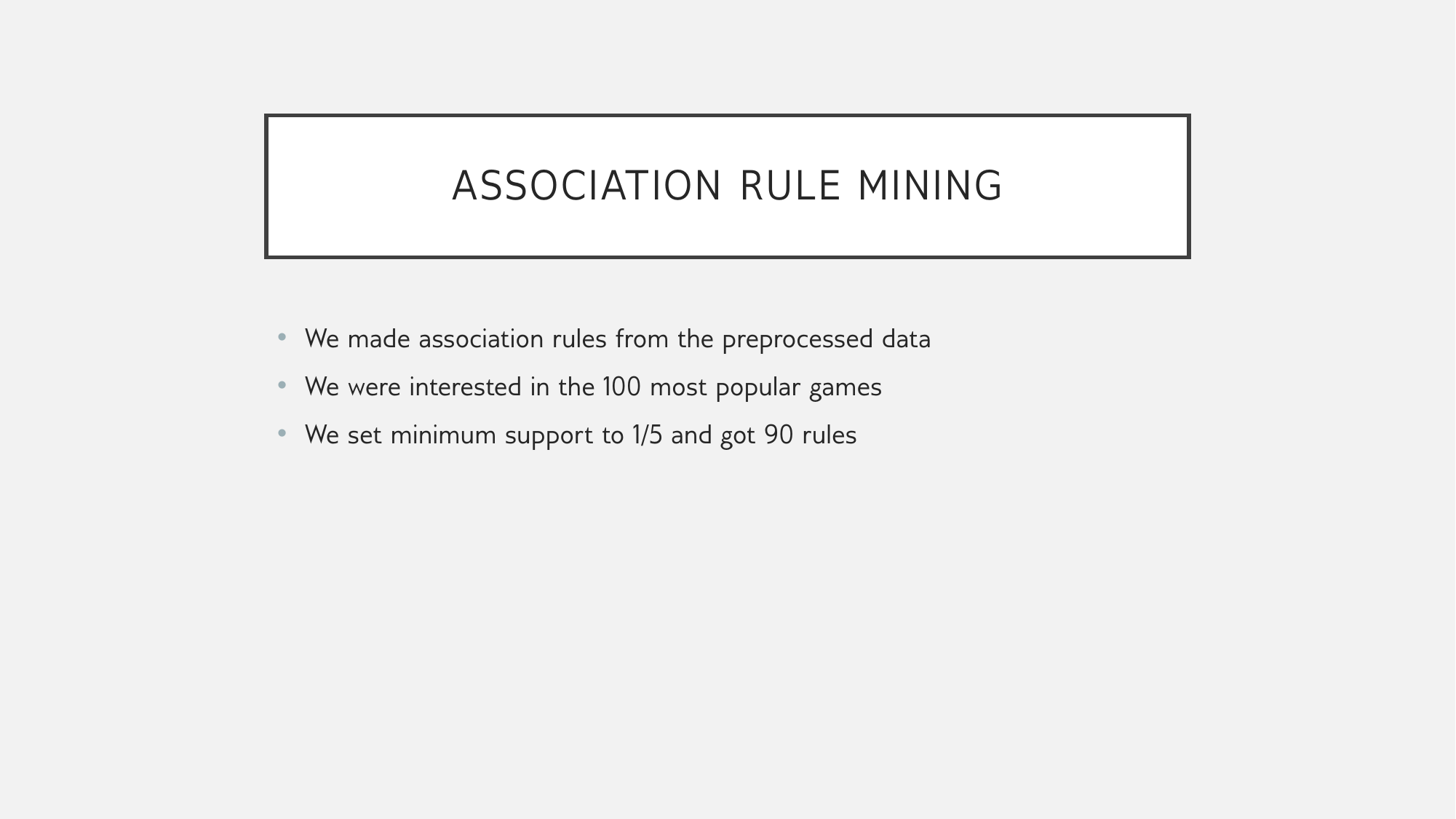

# association rule mining
We made association rules from the preprocessed data
We were interested in the 100 most popular games
We set minimum support to 1/5 and got 90 rules